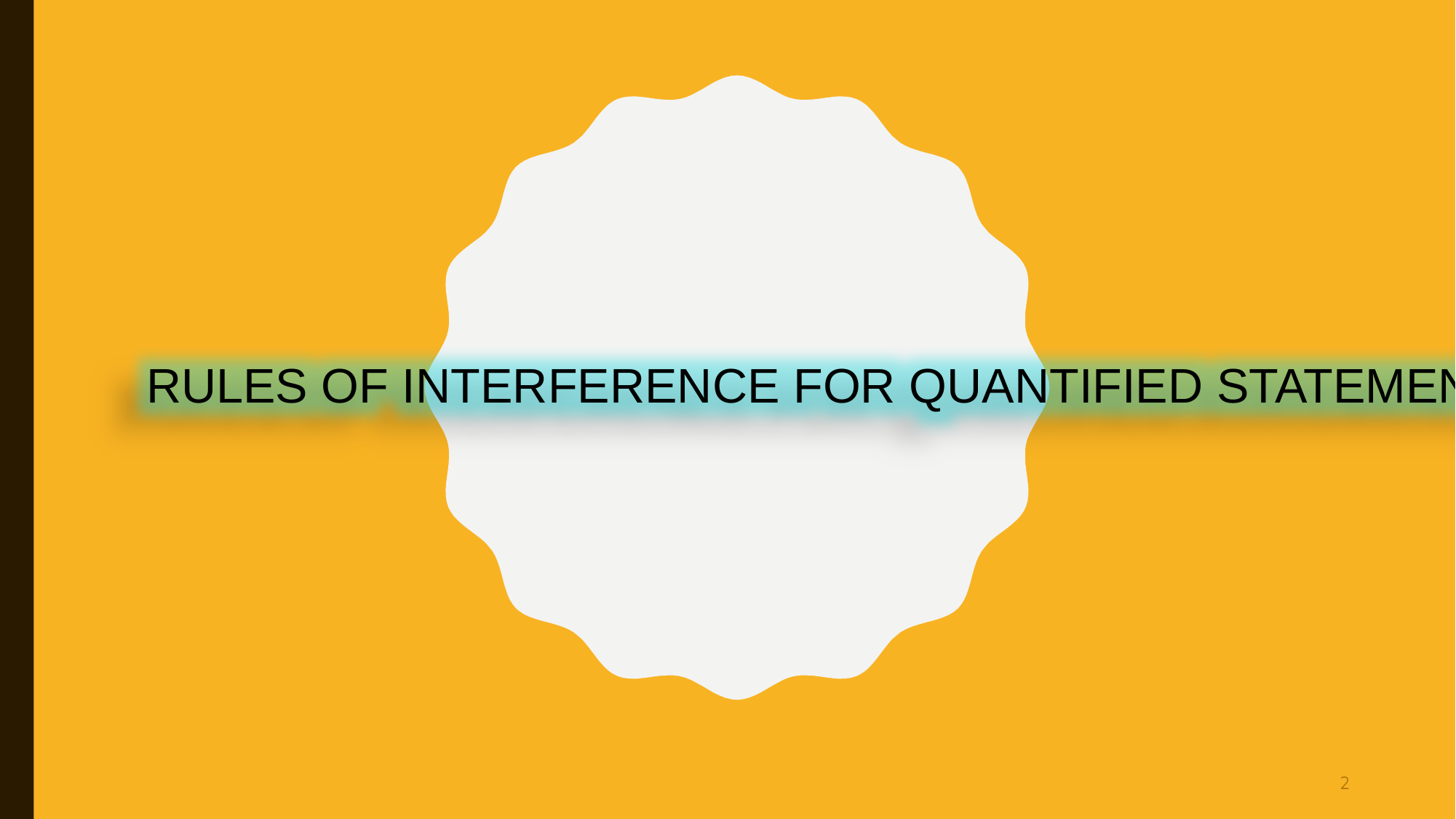

RULEs of interference for quantified statement

2